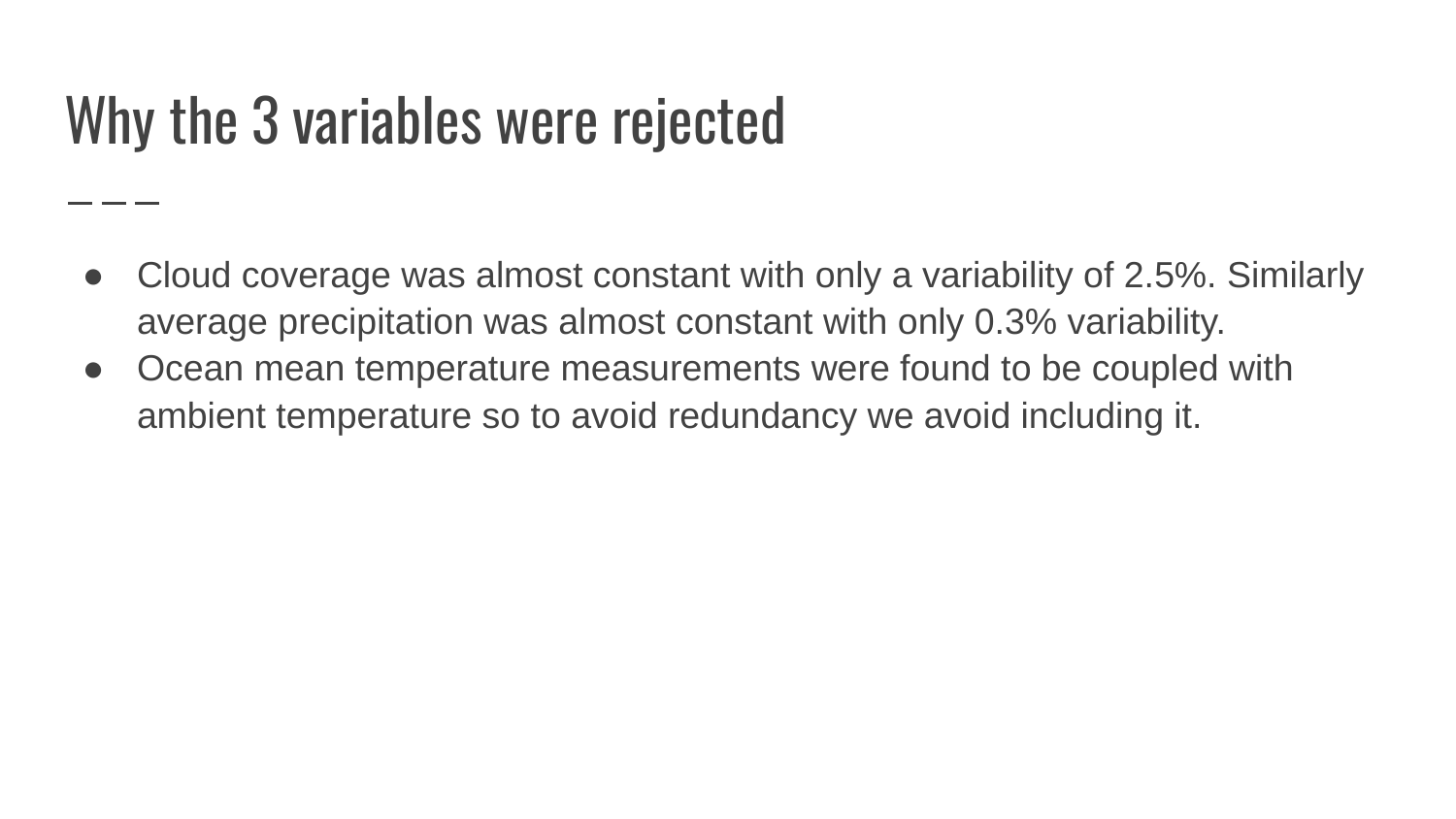

# Why the 3 variables were rejected
Cloud coverage was almost constant with only a variability of 2.5%. Similarly average precipitation was almost constant with only 0.3% variability.
Ocean mean temperature measurements were found to be coupled with ambient temperature so to avoid redundancy we avoid including it.